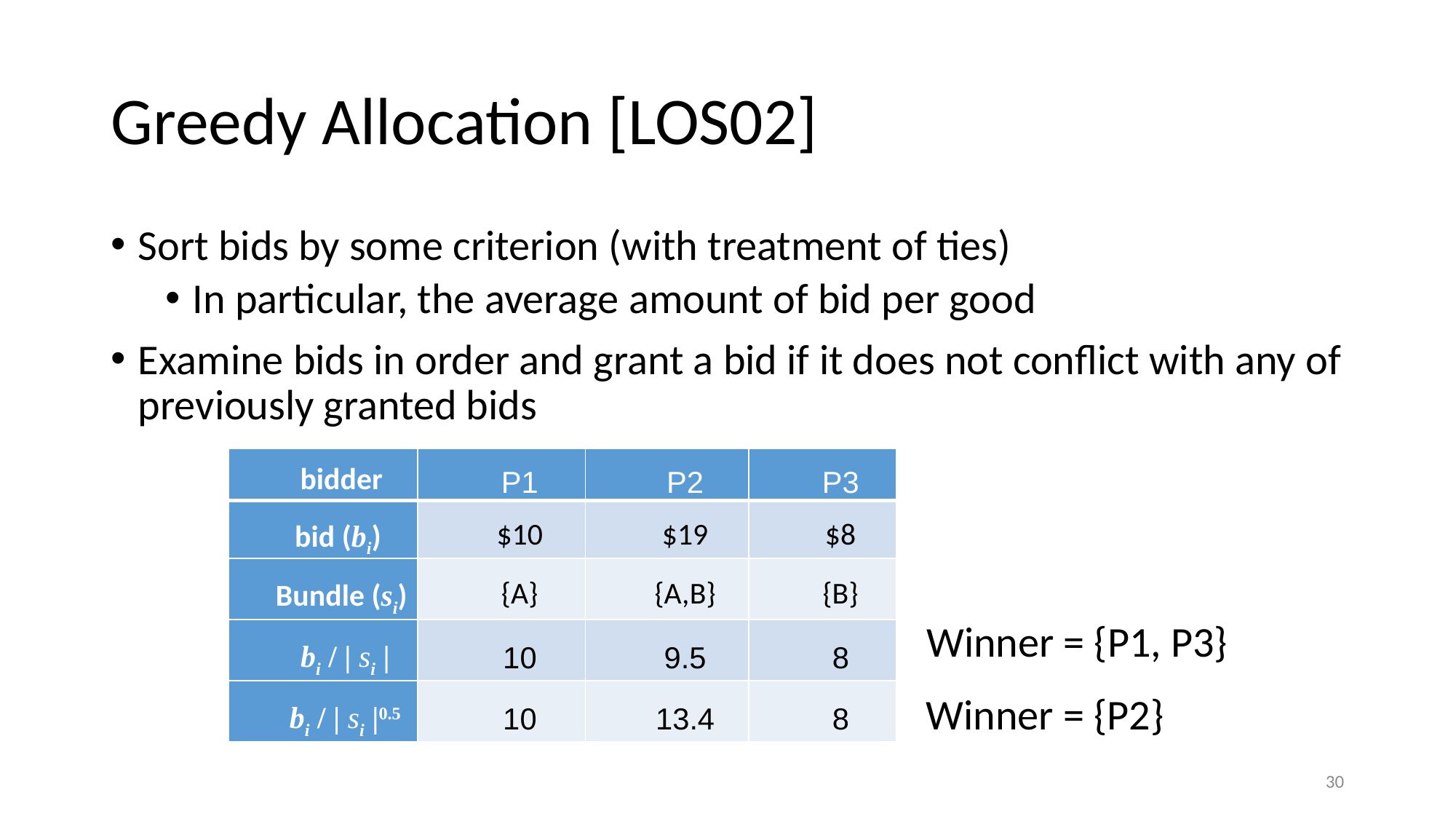

# Greedy Allocation [LOS02]
Sort bids by some criterion (with treatment of ties)
In particular, the average amount of bid per good
Examine bids in order and grant a bid if it does not conflict with any of previously granted bids
| bidder | P1 | P2 | P3 |
| --- | --- | --- | --- |
| bid (bi) | $10 | $19 | $8 |
| Bundle (si) | {A} | {A,B} | {B} |
| bi / | si | | 10 | 9.5 | 8 |
| bi / | si |0.5 | 10 | 13.4 | 8 |
Winner = {P1, P3}
Winner = {P2}
30